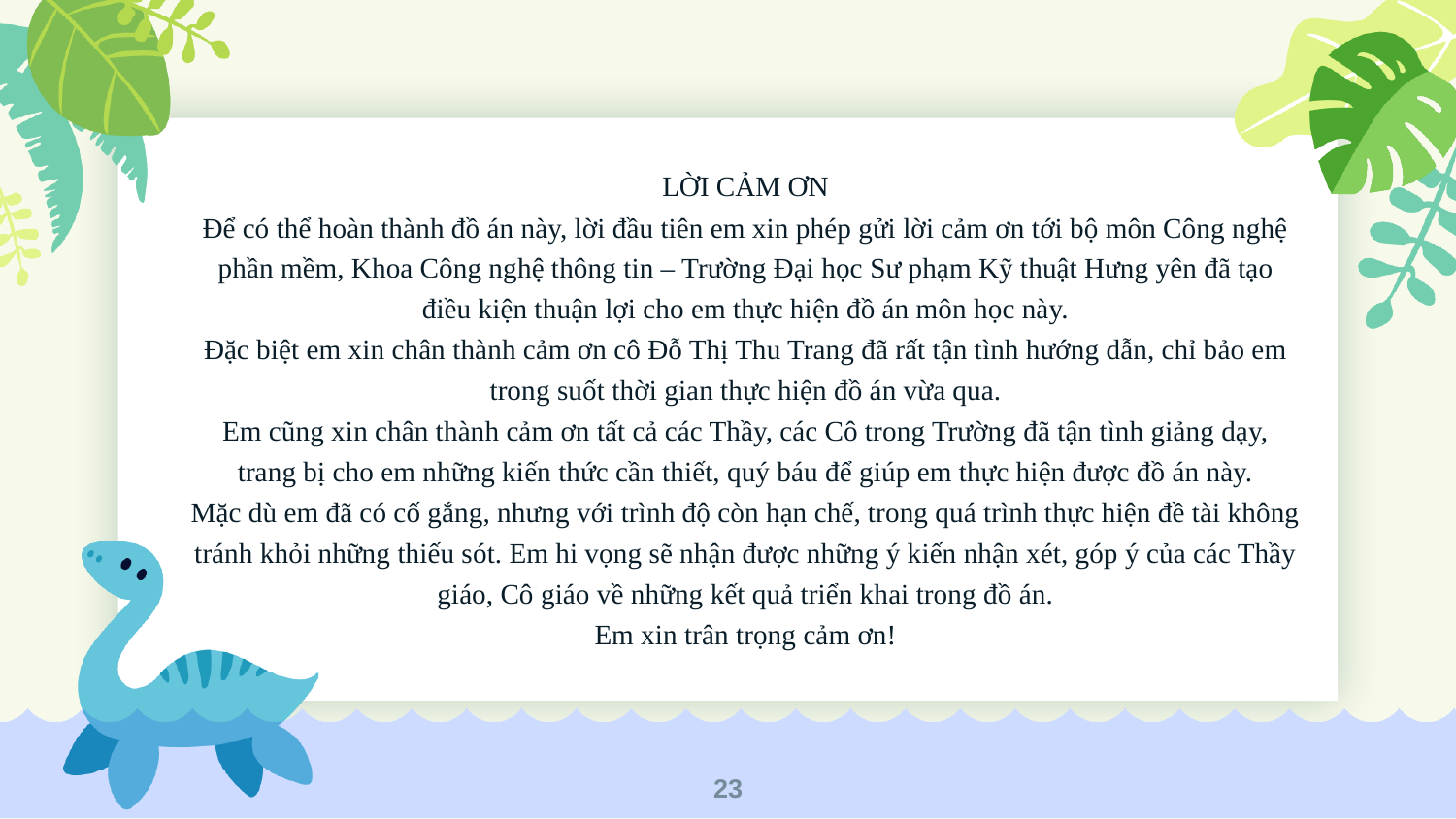

# LỜI CẢM ƠN Để có thể hoàn thành đồ án này, lời đầu tiên em xin phép gửi lời cảm ơn tới bộ môn Công nghệ phần mềm, Khoa Công nghệ thông tin – Trường Đại học Sư phạm Kỹ thuật Hưng yên đã tạo điều kiện thuận lợi cho em thực hiện đồ án môn học này. Đặc biệt em xin chân thành cảm ơn cô Đỗ Thị Thu Trang đã rất tận tình hướng dẫn, chỉ bảo em trong suốt thời gian thực hiện đồ án vừa qua. Em cũng xin chân thành cảm ơn tất cả các Thầy, các Cô trong Trường đã tận tình giảng dạy, trang bị cho em những kiến thức cần thiết, quý báu để giúp em thực hiện được đồ án này. Mặc dù em đã có cố gắng, nhưng với trình độ còn hạn chế, trong quá trình thực hiện đề tài không tránh khỏi những thiếu sót. Em hi vọng sẽ nhận được những ý kiến nhận xét, góp ý của các Thầy giáo, Cô giáo về những kết quả triển khai trong đồ án. Em xin trân trọng cảm ơn!
23